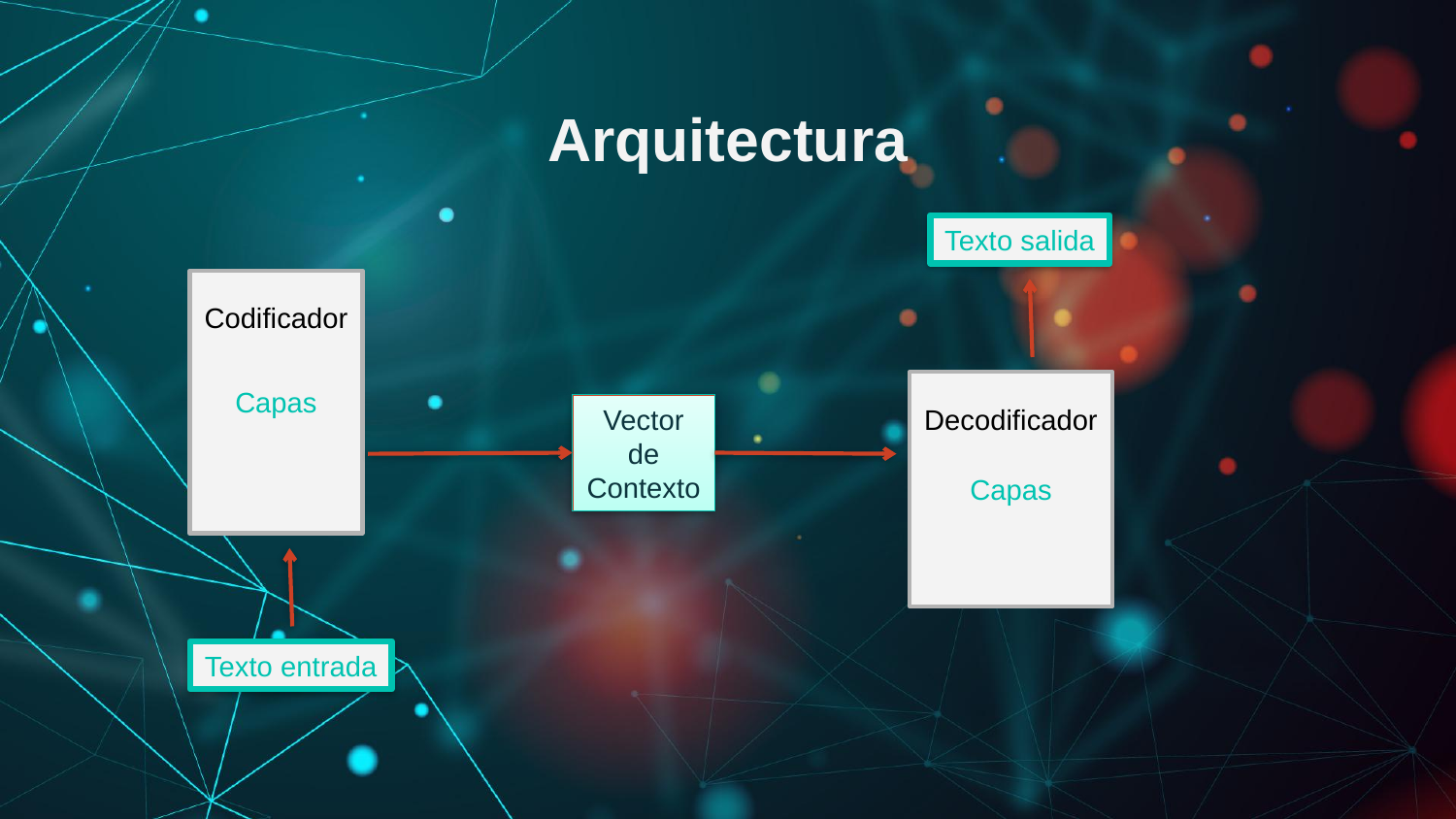

# Arquitectura
Texto salida
Capas
Codificador
Capas
Vector
de
Contexto
Decodificador
Texto entrada